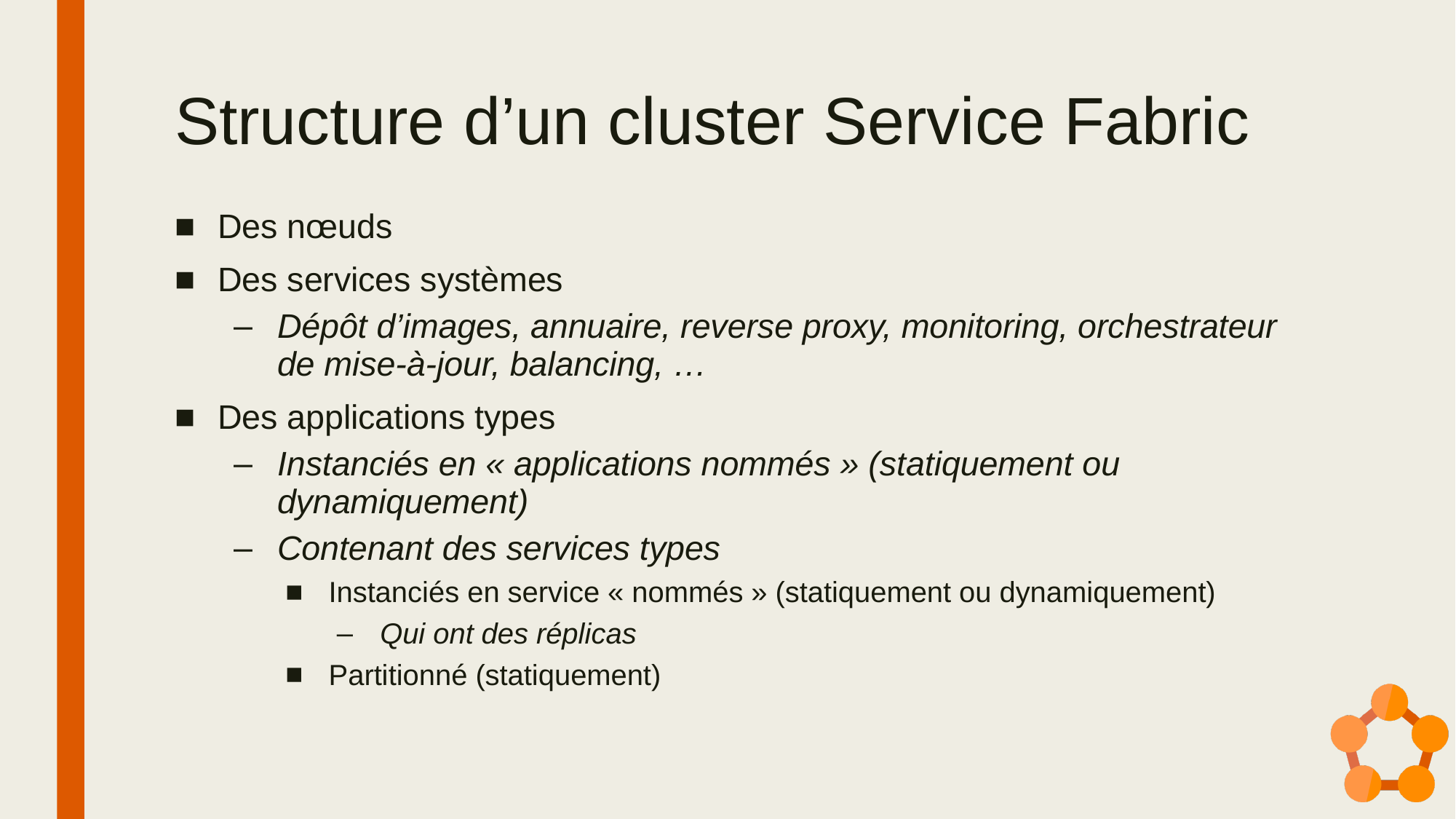

# Structure d’un cluster Service Fabric
Des nœuds
Des services systèmes
Dépôt d’images, annuaire, reverse proxy, monitoring, orchestrateur de mise-à-jour, balancing, …
Des applications types
Instanciés en « applications nommés » (statiquement ou dynamiquement)
Contenant des services types
Instanciés en service « nommés » (statiquement ou dynamiquement)
Qui ont des réplicas
Partitionné (statiquement)